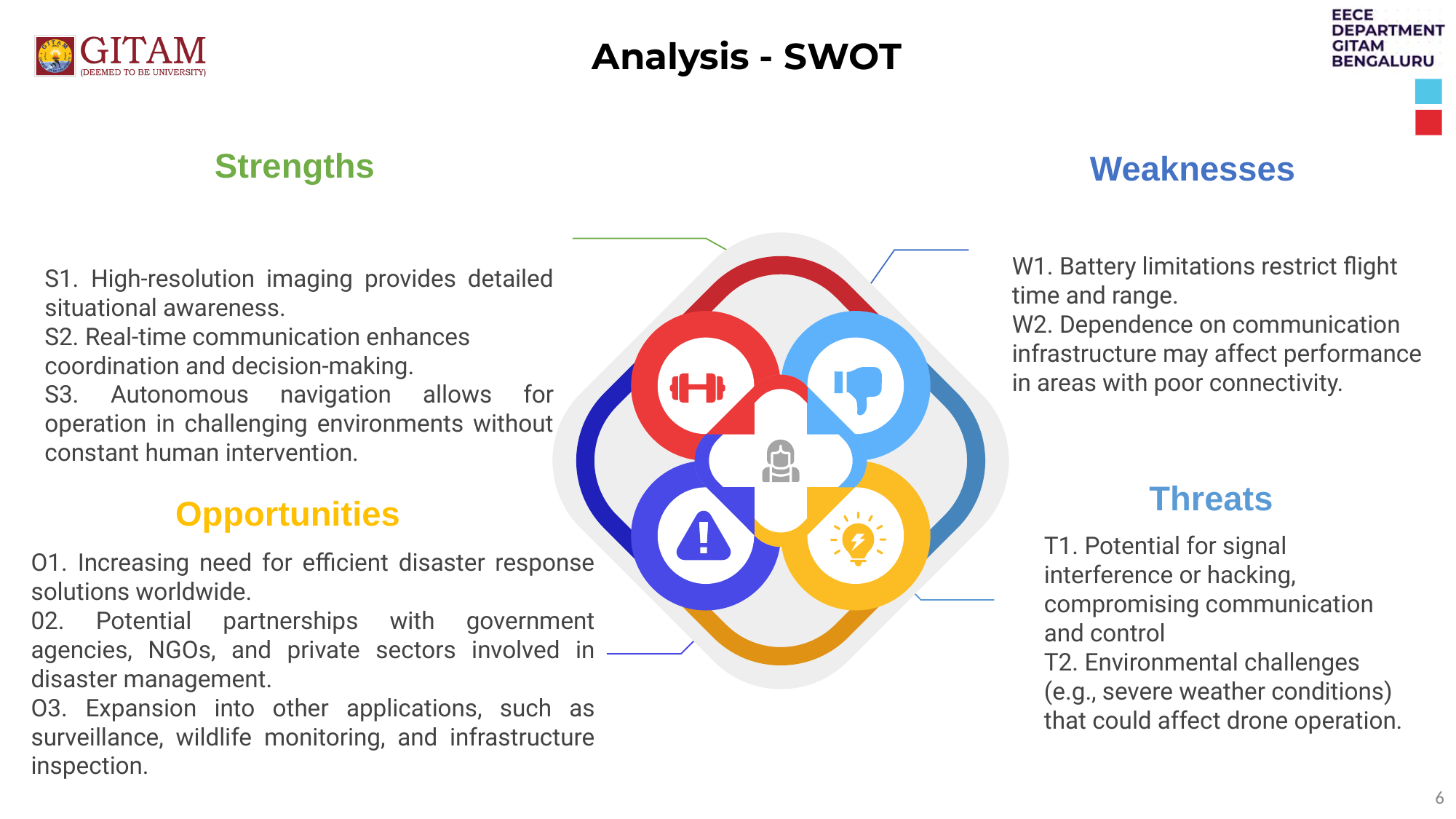

Analysis - SWOT
Weaknesses
W1. Battery limitations restrict flight time and range.
W2. Dependence on communication infrastructure may affect performance in areas with poor connectivity.

Strengths
S1. High-resolution imaging provides detailed situational awareness.
S2. Real-time communication enhances coordination and decision-making.
S3. Autonomous navigation allows for operation in challenging environments without constant human intervention.

Threats
T1. Potential for signal interference or hacking, compromising communication and control
T2. Environmental challenges (e.g., severe weather conditions) that could affect drone operation.

Opportunities
O1. Increasing need for efficient disaster response solutions worldwide.
02. Potential partnerships with government agencies, NGOs, and private sectors involved in disaster management.
O3. Expansion into other applications, such as surveillance, wildlife monitoring, and infrastructure inspection.

6